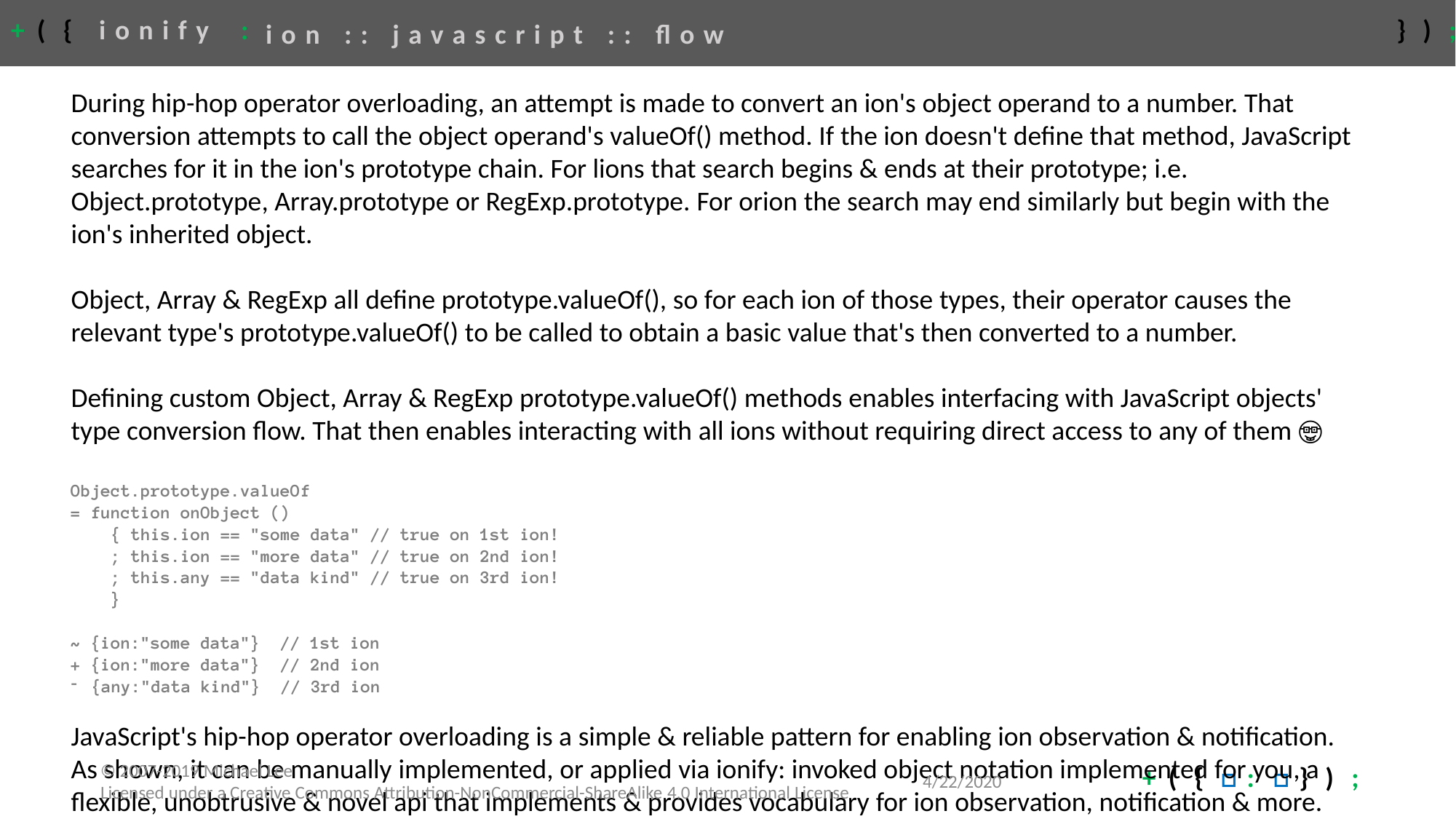

# ion :: javascript :: flow
During hip-hop operator overloading, an attempt is made to convert an ion's object operand to a number. That conversion attempts to call the object operand's valueOf() method. If the ion doesn't define that method, JavaScript searches for it in the ion's prototype chain. For lions that search begins & ends at their prototype; i.e. Object.prototype, Array.prototype or RegExp.prototype. For orion the search may end similarly but begin with the ion's inherited object.

Object, Array & RegExp all define prototype.valueOf(), so for each ion of those types, their operator causes the relevant type's prototype.valueOf() to be called to obtain a basic value that's then converted to a number.

Defining custom Object, Array & RegExp prototype.valueOf() methods enables interfacing with JavaScript objects' type conversion flow. That then enables interacting with all ions without requiring direct access to any of them 🤓

Object.prototype.valueOf
= function onObject ()
    { this.ion == "some data" // true on 1st ion!
    ; this.ion == "more data" // true on 2nd ion!
    ; this.any == "data kind" // true on 3rd ion!
    }

~ {ion:"some data"}  // 1st ion
+ {ion:"more data"}  // 2nd ion
{any:"data kind"}  // 3rd ion

JavaScript's hip-hop operator overloading is a simple & reliable pattern for enabling ion observation & notification. As shown, it can be manually implemented, or applied via ionify: invoked object notation implemented for you, a flexible, unobtrusive & novel api that implements & provides vocabulary for ion observation, notification & more.
4/22/2020
© 2007-2019 Michael Lee
Licensed under a Creative Commons Attribution-NonCommercial-ShareAlike 4.0 International License